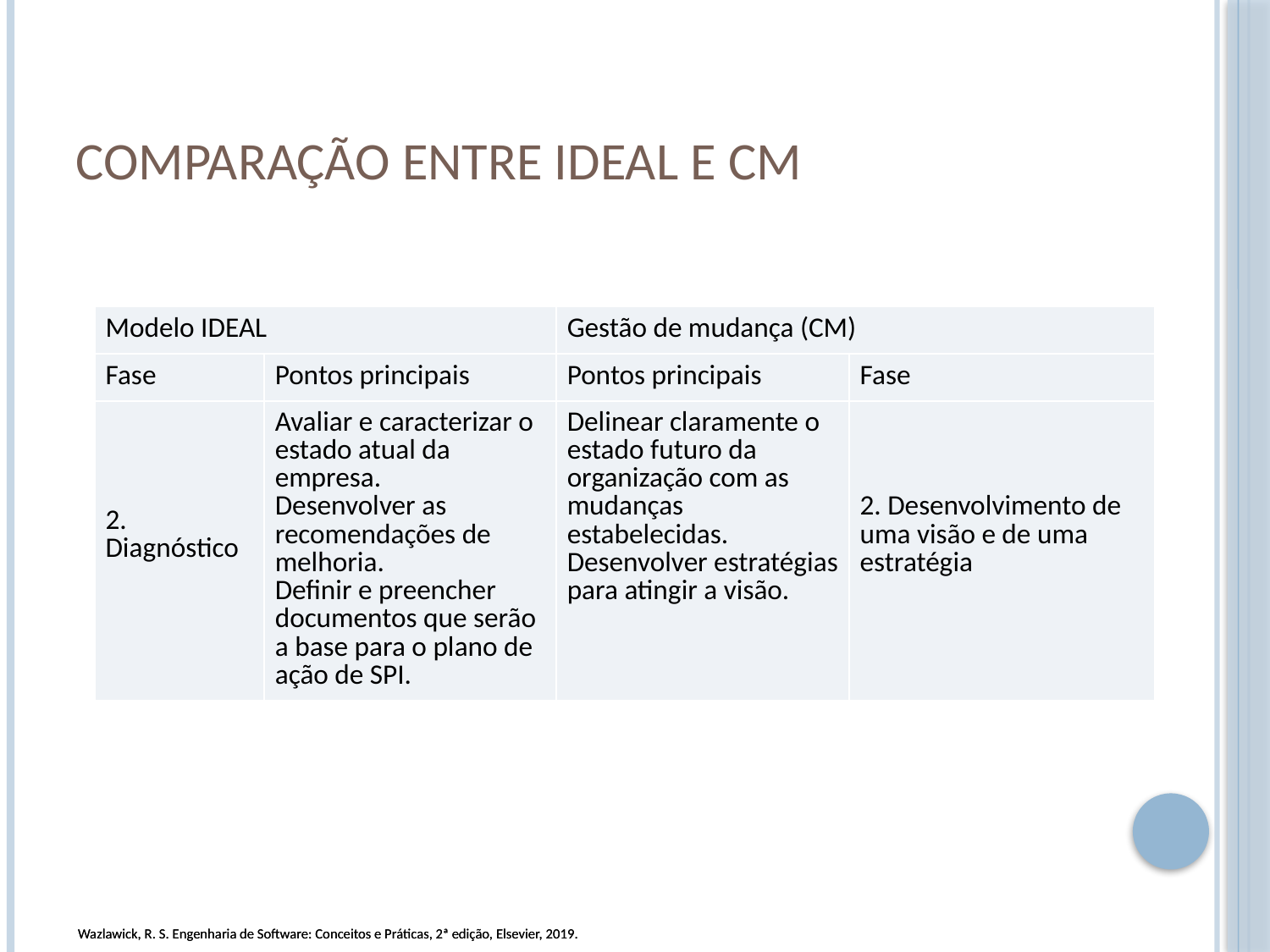

# Comparação entre IDEAL e CM
| Modelo IDEAL |  | Gestão de mudança (CM) |  |
| --- | --- | --- | --- |
| Fase | Pontos principais | Pontos principais | Fase |
| 2. Diagnóstico | Avaliar e caracterizar o estado atual da empresa. Desenvolver as recomendações de melhoria. Definir e preencher documentos que serão a base para o plano de ação de SPI. | Delinear claramente o estado futuro da organização com as mudanças estabelecidas. Desenvolver estratégias para atingir a visão. | 2. Desenvolvimento de uma visão e de uma estratégia |